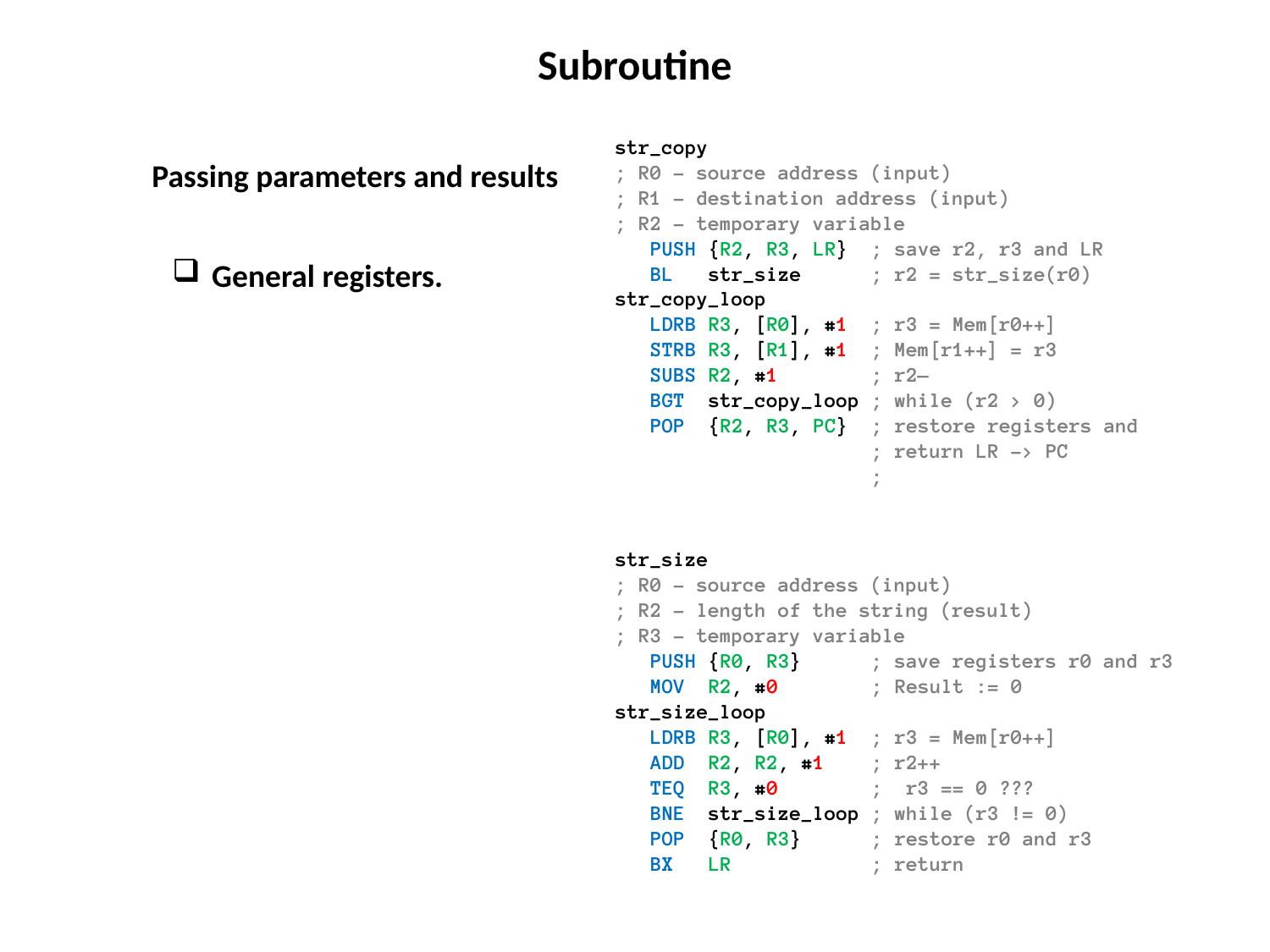

Subroutine
str_copy
; R0 - source address (input)
; R1 - destination address (input)
; R2 - temporary variable
   PUSH {R2, R3, LR}  ; save r2, r3 and LR
   BL   str_size      ; r2 = str_size(r0)
str_copy_loop
   LDRB R3, [R0], #1  ; r3 = Mem[r0++]
   STRB R3, [R1], #1  ; Mem[r1++] = r3
   SUBS R2, #1        ; r2—
   BGT  str_copy_loop ; while (r2 > 0)
   POP  {R2, R3, PC}  ; restore registers and
                      ; return LR -> PC
                      ;
Passing parameters and results

General registers.

str_size
; R0 - source address (input)
; R2 - length of the string (result)
; R3 - temporary variable
   PUSH {R0, R3}      ; save registers r0 and r3
   MOV  R2, #0        ; Result := 0
str_size_loop
   LDRB R3, [R0], #1  ; r3 = Mem[r0++]
   ADD  R2, R2, #1    ; r2++
   TEQ  R3, #0        ;  r3 == 0 ???
   BNE  str_size_loop ; while (r3 != 0)
   POP  {R0, R3}      ; restore r0 and r3
   BX   LR            ; return